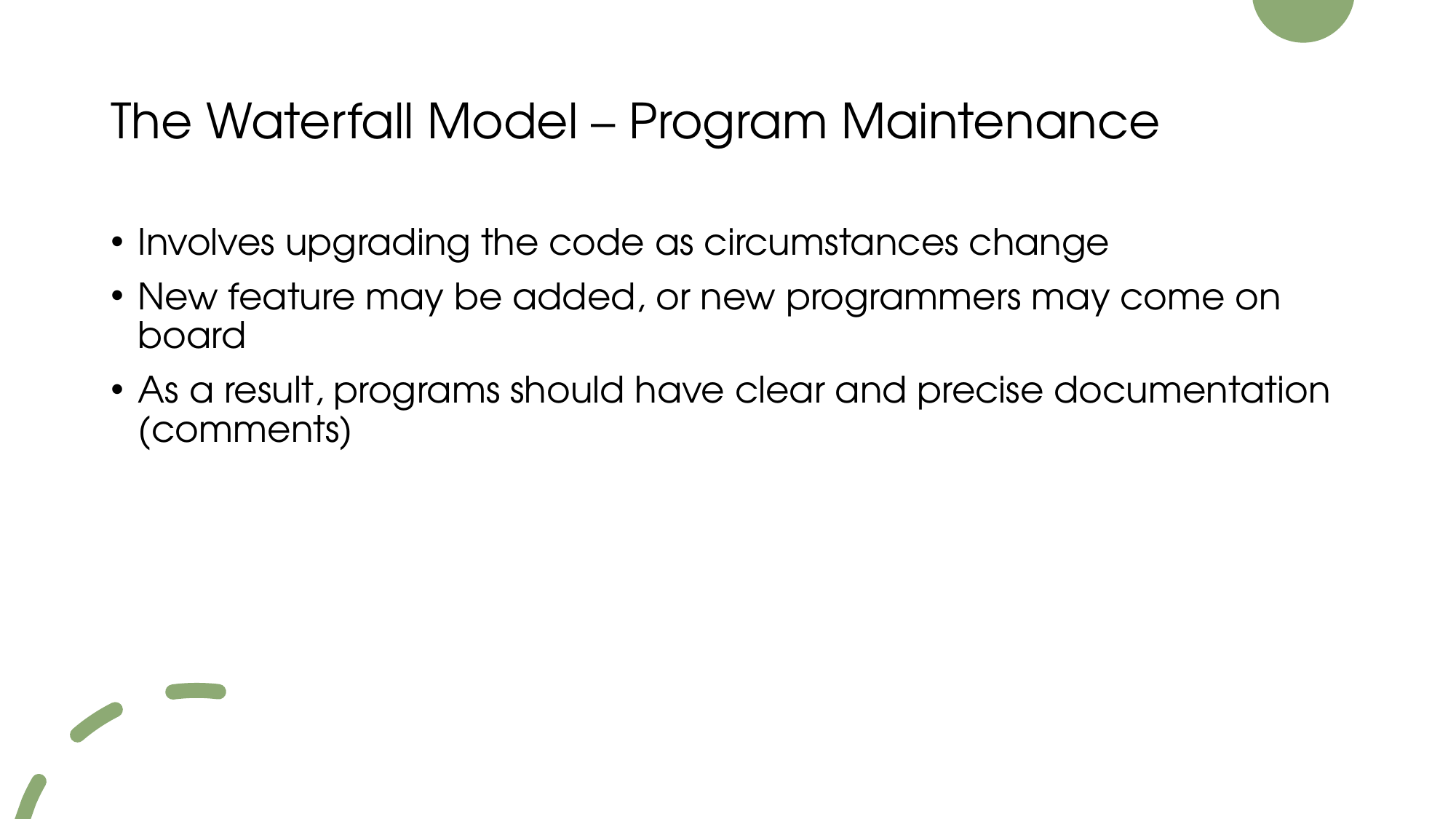

# The Waterfall Model – Program Maintenance
Involves upgrading the code as circumstances change
New feature may be added, or new programmers may come on board
As a result, programs should have clear and precise documentation (comments)